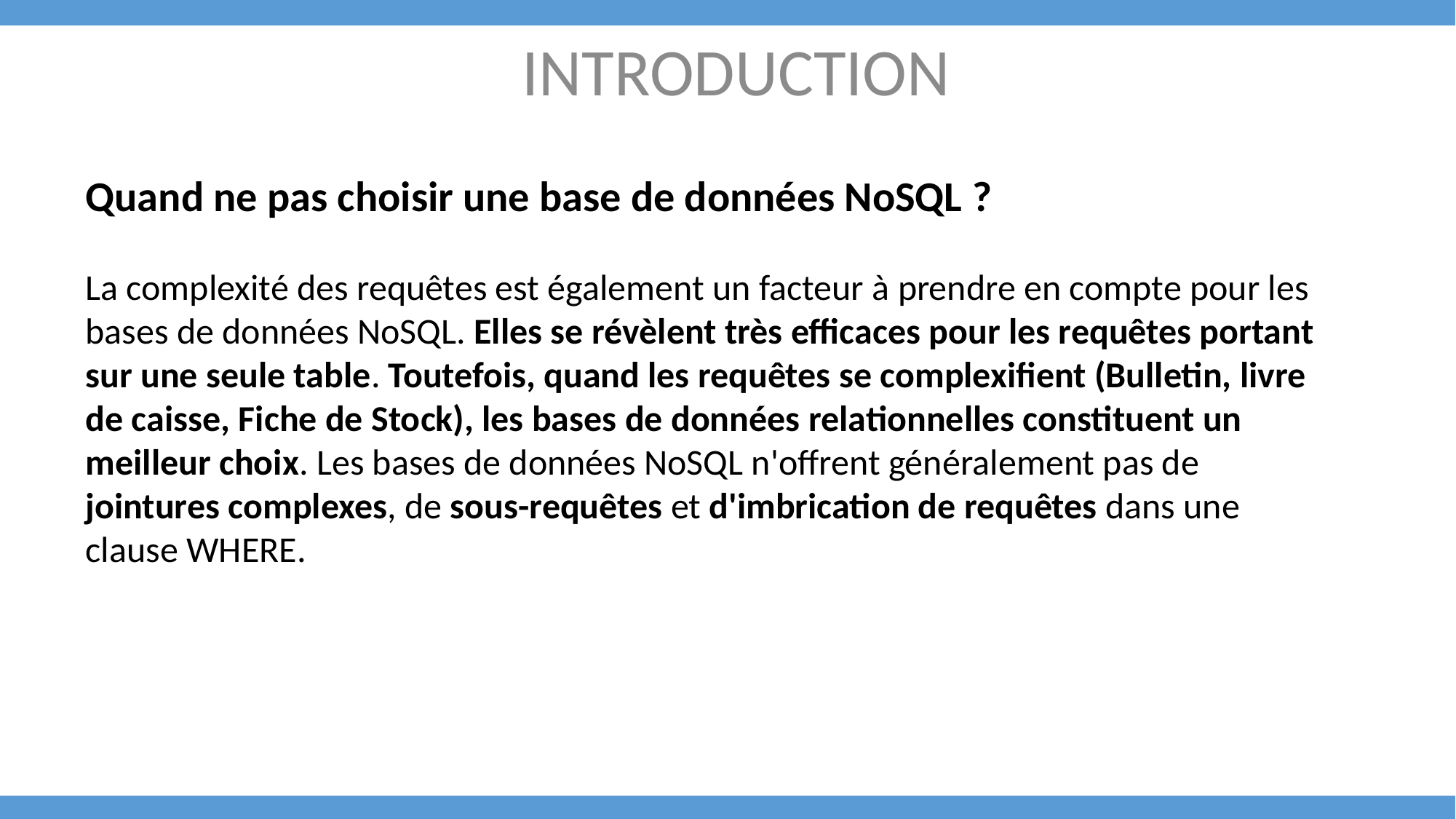

INTRODUCTION
Quand ne pas choisir une base de données NoSQL ?

La complexité des requêtes est également un facteur à prendre en compte pour les bases de données NoSQL. Elles se révèlent très efficaces pour les requêtes portant sur une seule table. Toutefois, quand les requêtes se complexifient (Bulletin, livre de caisse, Fiche de Stock), les bases de données relationnelles constituent un meilleur choix. Les bases de données NoSQL n'offrent généralement pas de jointures complexes, de sous-requêtes et d'imbrication de requêtes dans une clause WHERE.